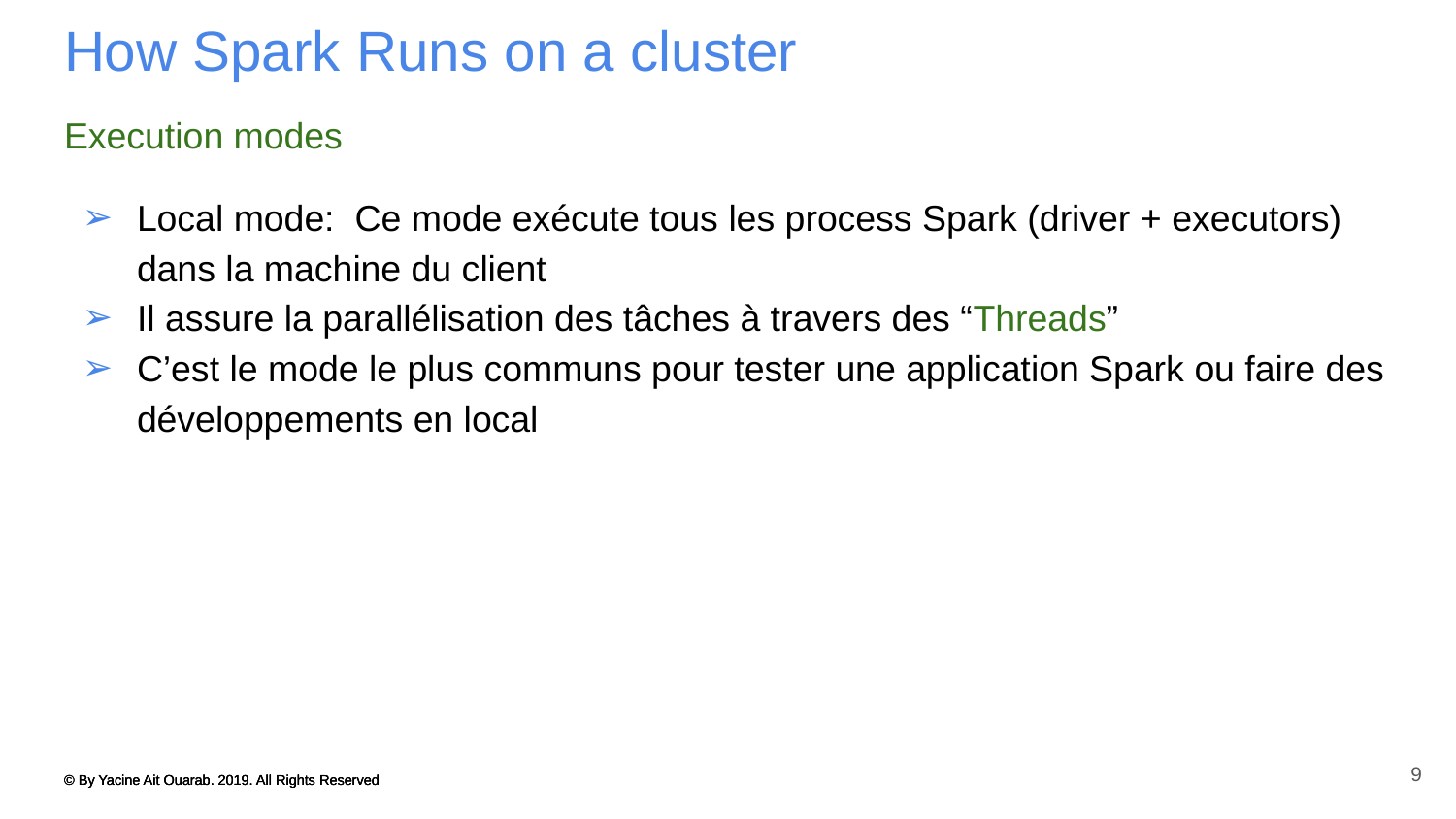

# How Spark Runs on a cluster

Execution modes
Local mode:  Ce mode exécute tous les process Spark (driver + executors) dans la machine du client
Il assure la parallélisation des tâches à travers des “Threads”
C’est le mode le plus communs pour tester une application Spark ou faire des développements en local

9